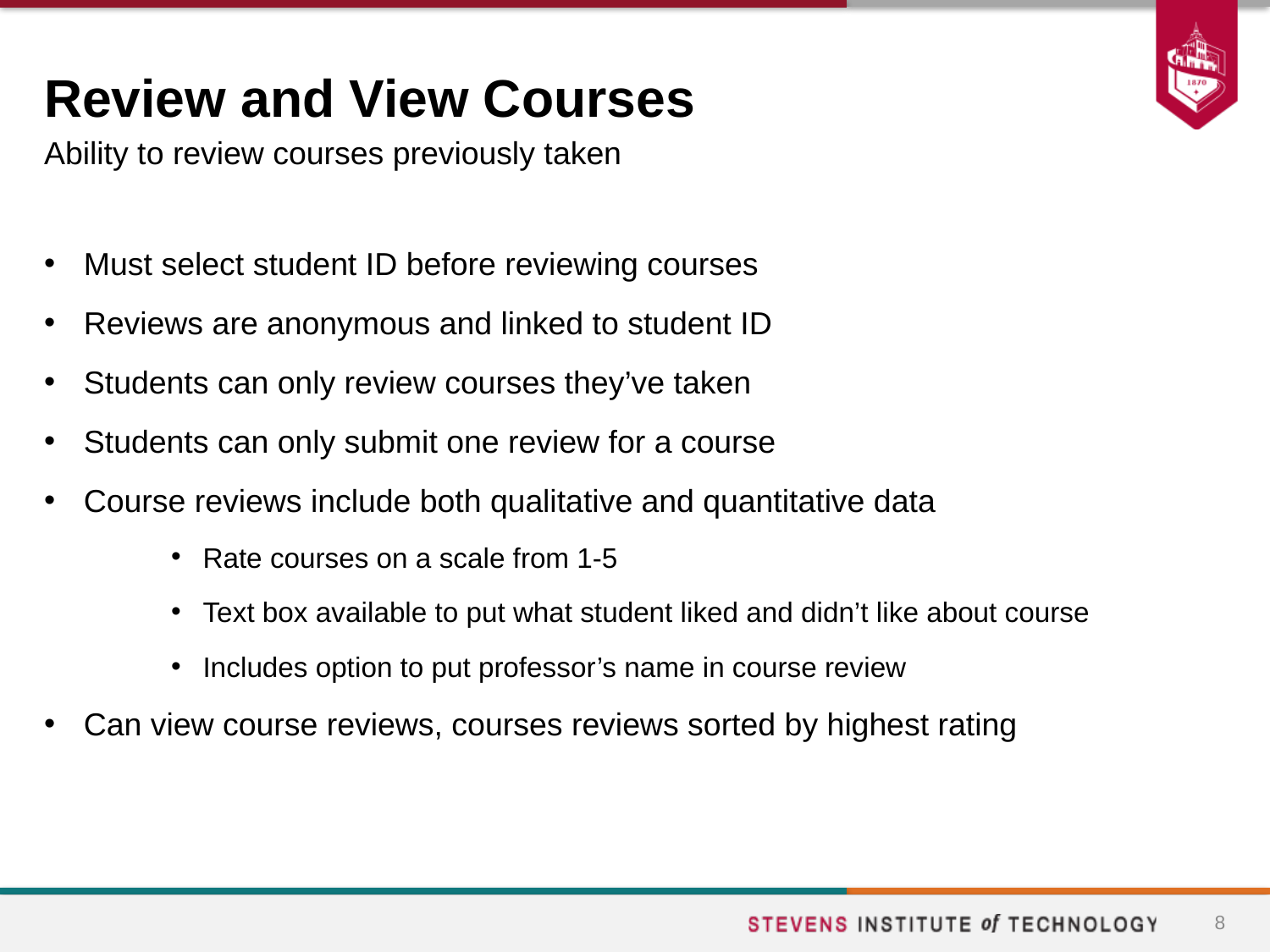

# Review and View Courses
Ability to review courses previously taken
Must select student ID before reviewing courses
Reviews are anonymous and linked to student ID
Students can only review courses they’ve taken
Students can only submit one review for a course
Course reviews include both qualitative and quantitative data
Rate courses on a scale from 1-5
Text box available to put what student liked and didn’t like about course
Includes option to put professor’s name in course review
Can view course reviews, courses reviews sorted by highest rating
8